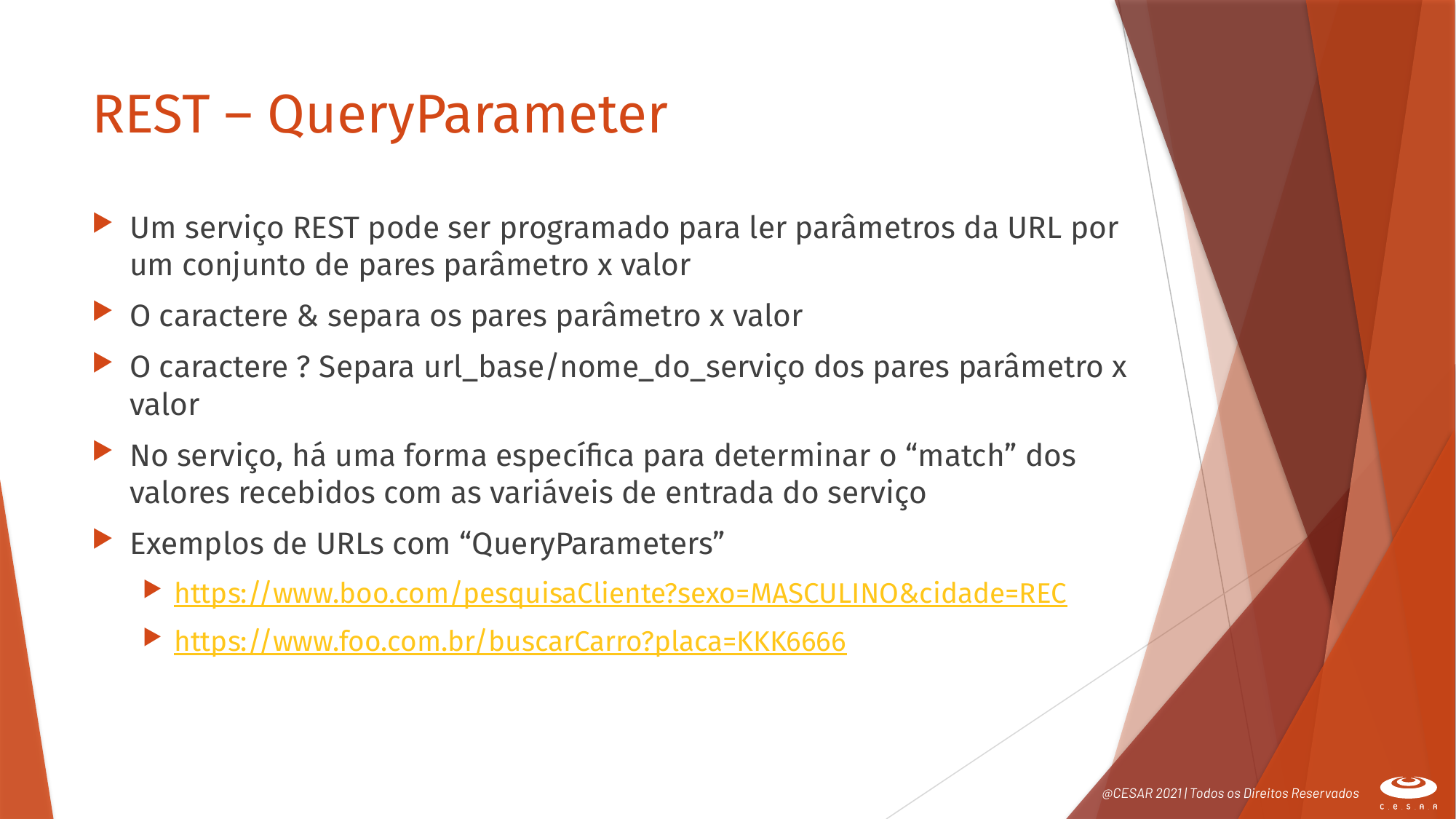

# REST – QueryParameter
Um serviço REST pode ser programado para ler parâmetros da URL por um conjunto de pares parâmetro x valor
O caractere & separa os pares parâmetro x valor
O caractere ? Separa url_base/nome_do_serviço dos pares parâmetro x valor
No serviço, há uma forma específica para determinar o “match” dos valores recebidos com as variáveis de entrada do serviço
Exemplos de URLs com “QueryParameters”
https://www.boo.com/pesquisaCliente?sexo=MASCULINO&cidade=REC
https://www.foo.com.br/buscarCarro?placa=KKK6666